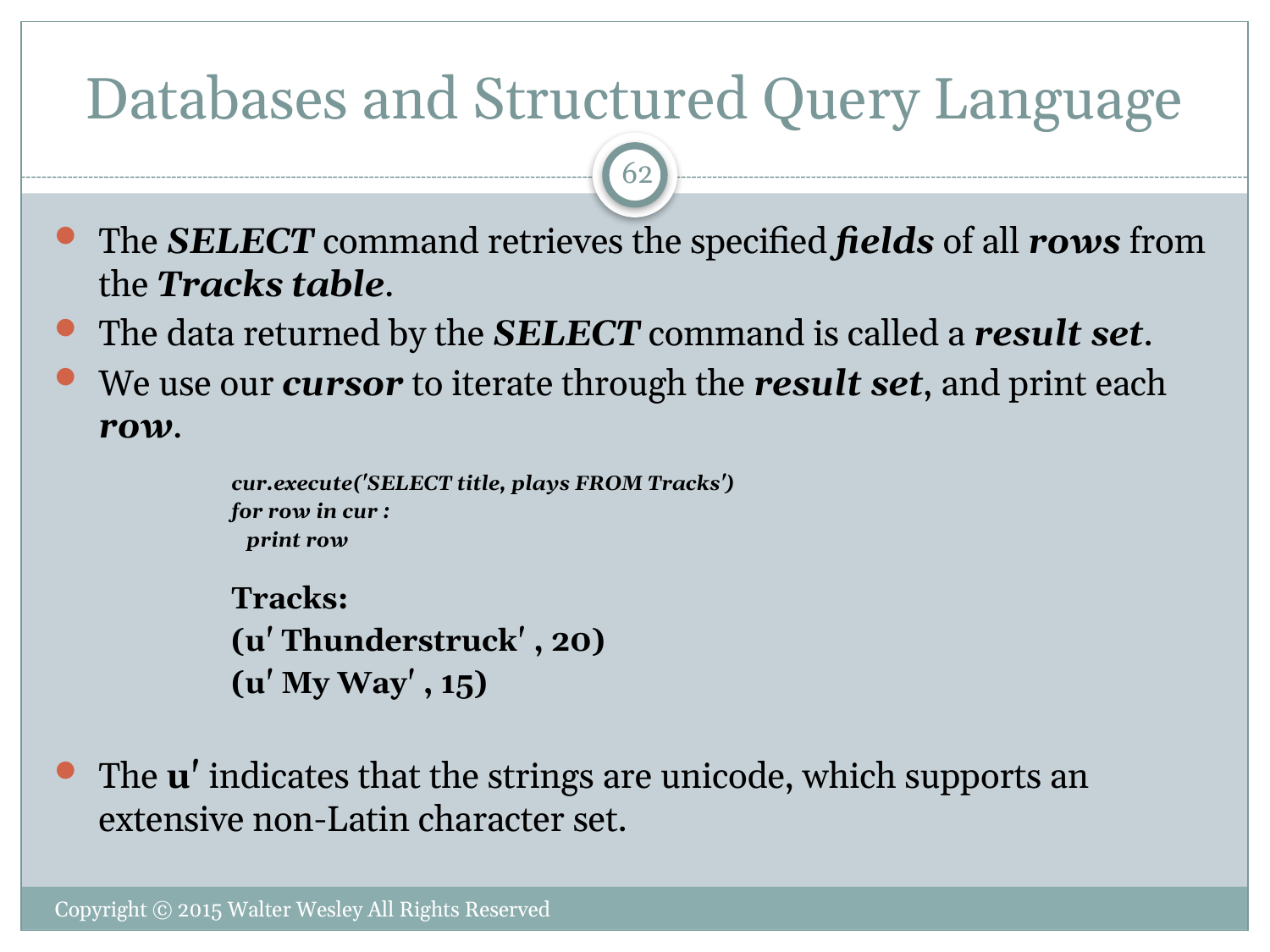

# Databases and Structured Query Language
62
The SELECT command retrieves the specified fields of all rows from the Tracks table.
The data returned by the SELECT command is called a result set.
We use our cursor to iterate through the result set, and print each row.

cur.execute('SELECT title, plays FROM Tracks')
for row in cur :
   print row

Tracks:
(u' Thunderstruck' , 20)
(u' My Way' , 15)

The u' indicates that the strings are unicode, which supports an extensive non-Latin character set.

Copyright © 2015 Walter Wesley All Rights Reserved